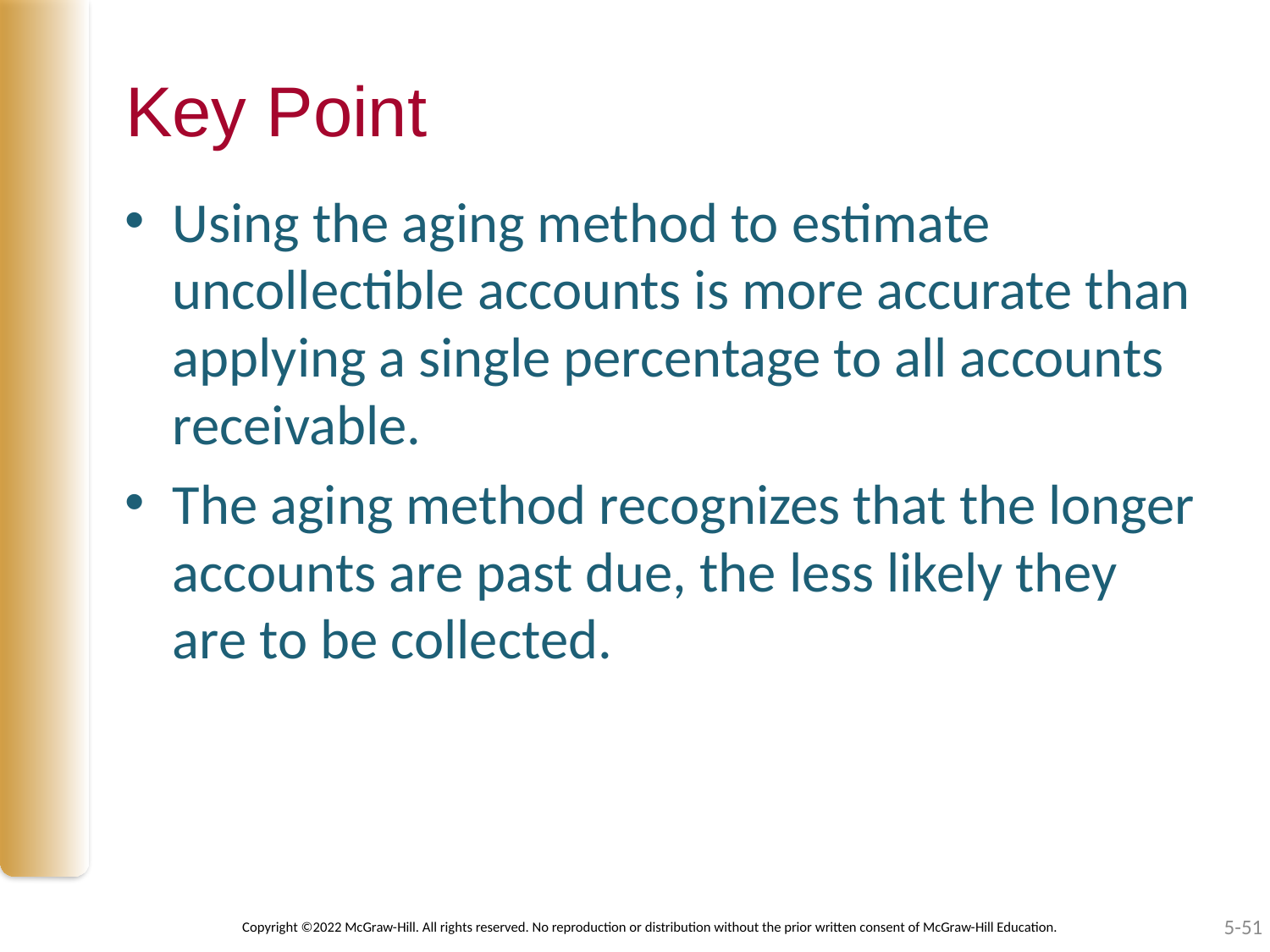

# Key Point
Using the aging method to estimate uncollectible accounts is more accurate than applying a single percentage to all accounts receivable.
The aging method recognizes that the longer accounts are past due, the less likely they are to be collected.
Copyright ©2022 McGraw-Hill. All rights reserved. No reproduction or distribution without the prior written consent of McGraw-Hill Education.
5-51